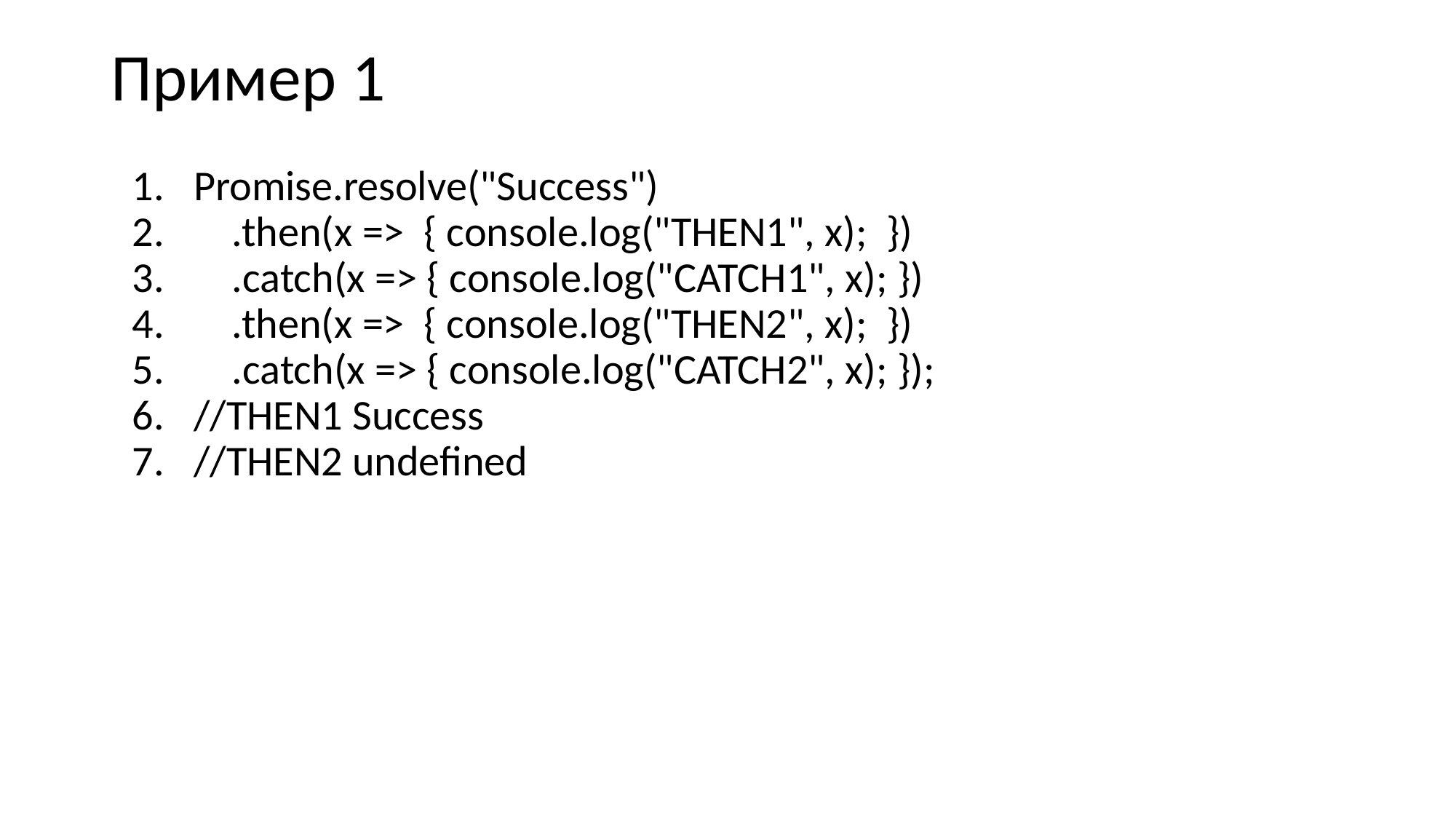

# Пример 1
Promise.resolve("Success")
    .then(x =>  { console.log("THEN1", x);  })
    .catch(x => { console.log("CATCH1", x); })
    .then(x =>  { console.log("THEN2", x);  })
    .catch(x => { console.log("CATCH2", x); });
//THEN1 Success
//THEN2 undefined